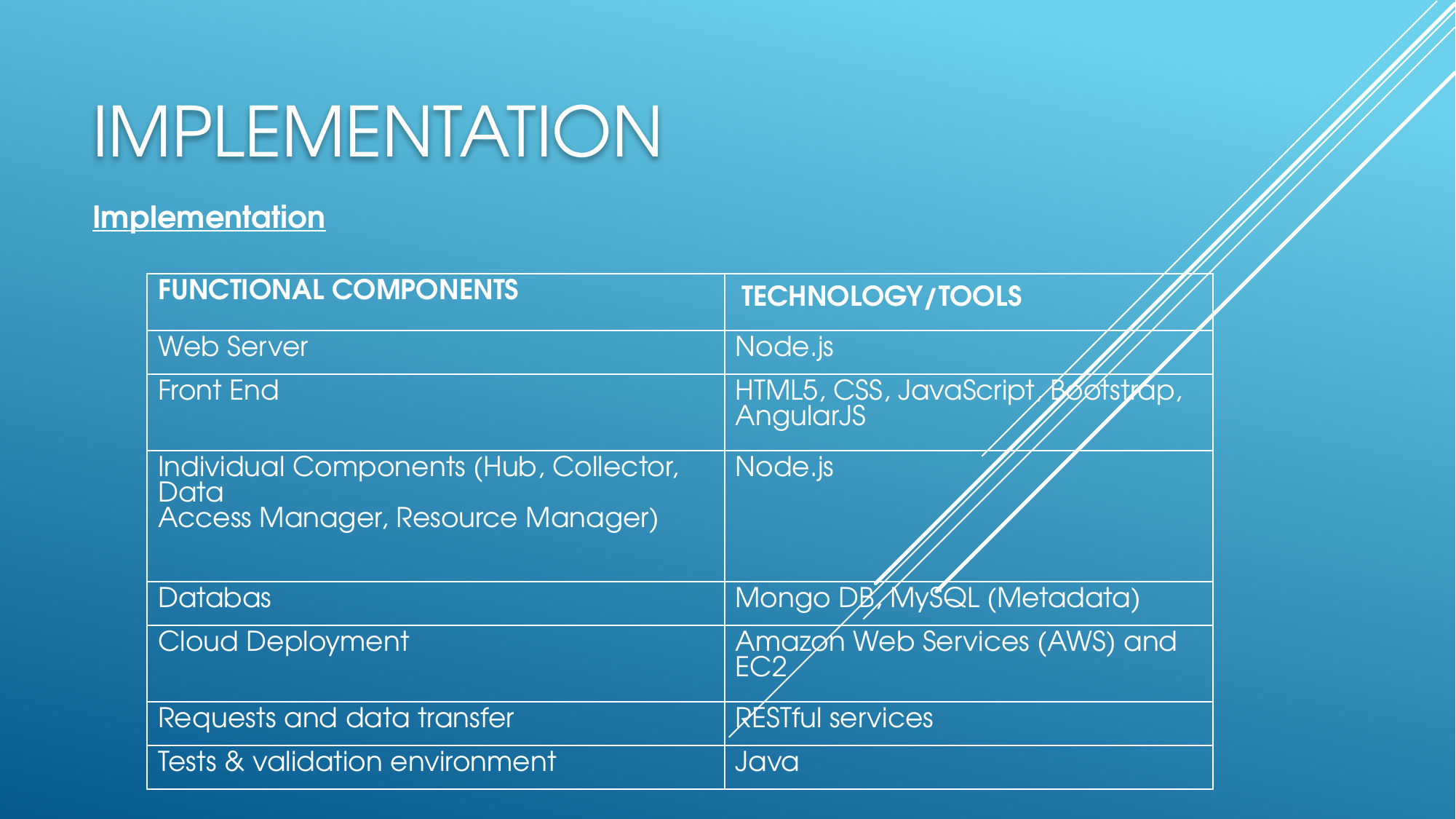

# ImplementatioN
Implementation
| FUNCTIONAL COMPONENTS |  |
| --- | --- |
| Web Server | Node.js |
| Front End | HTML5, CSS, JavaScript, Bootstrap, AngularJS |
| Individual Components (Hub, Collector, Data Access Manager, Resource Manager) | Node.js |
| Databas | Mongo DB, MySQL (Metadata) |
| Cloud Deployment | Amazon Web Services (AWS) and EC2 |
| Requests and data transfer | RESTful services |
| Tests & validation environment | Java |
TECHNOLOGY/TOOLS